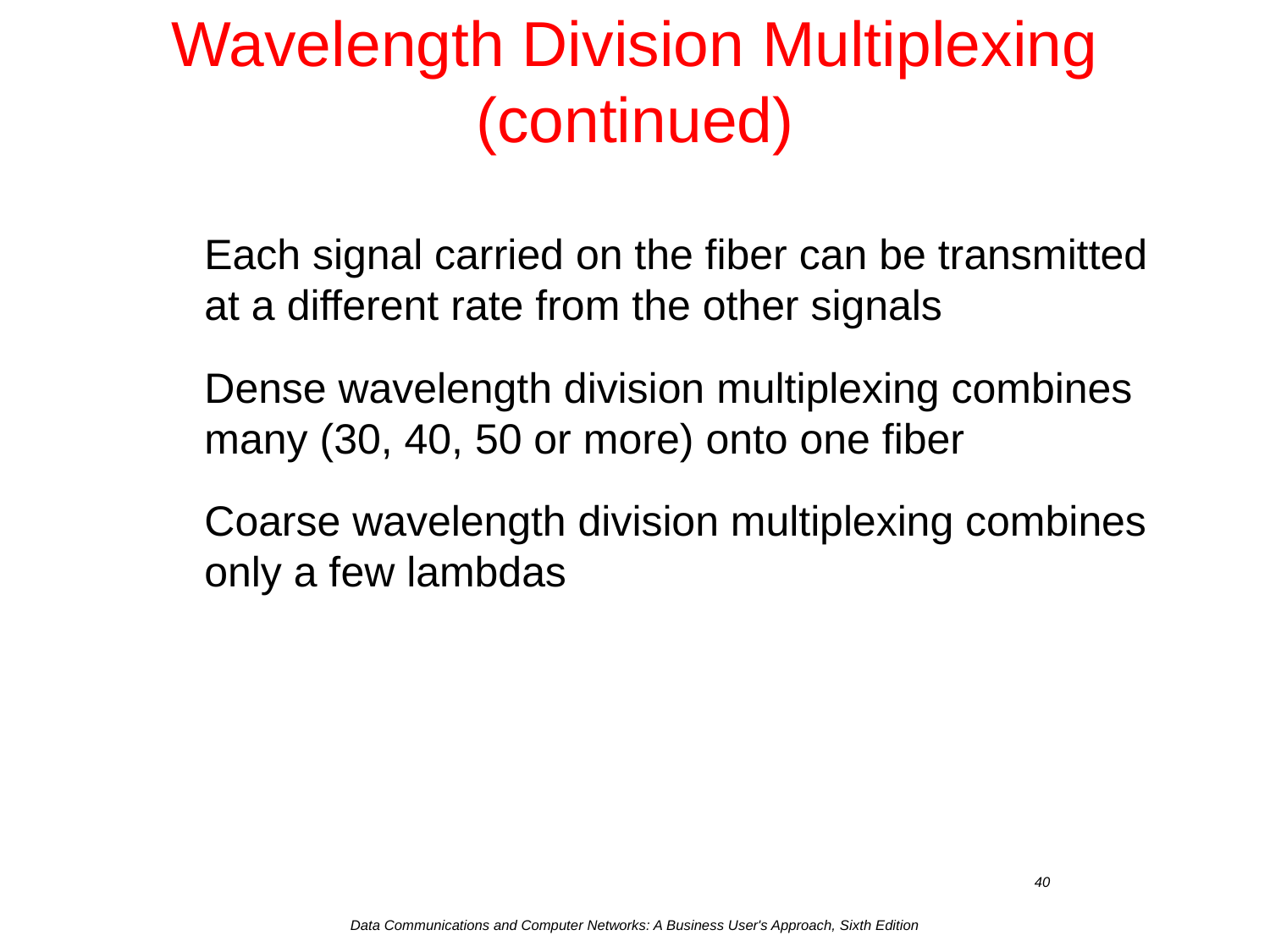

# Wavelength Division Multiplexing (continued)
Each signal carried on the fiber can be transmitted at a different rate from the other signals
Dense wavelength division multiplexing combines many (30, 40, 50 or more) onto one fiber
Coarse wavelength division multiplexing combines only a few lambdas
Data Communications and Computer Networks: A Business User's Approach, Sixth Edition
40